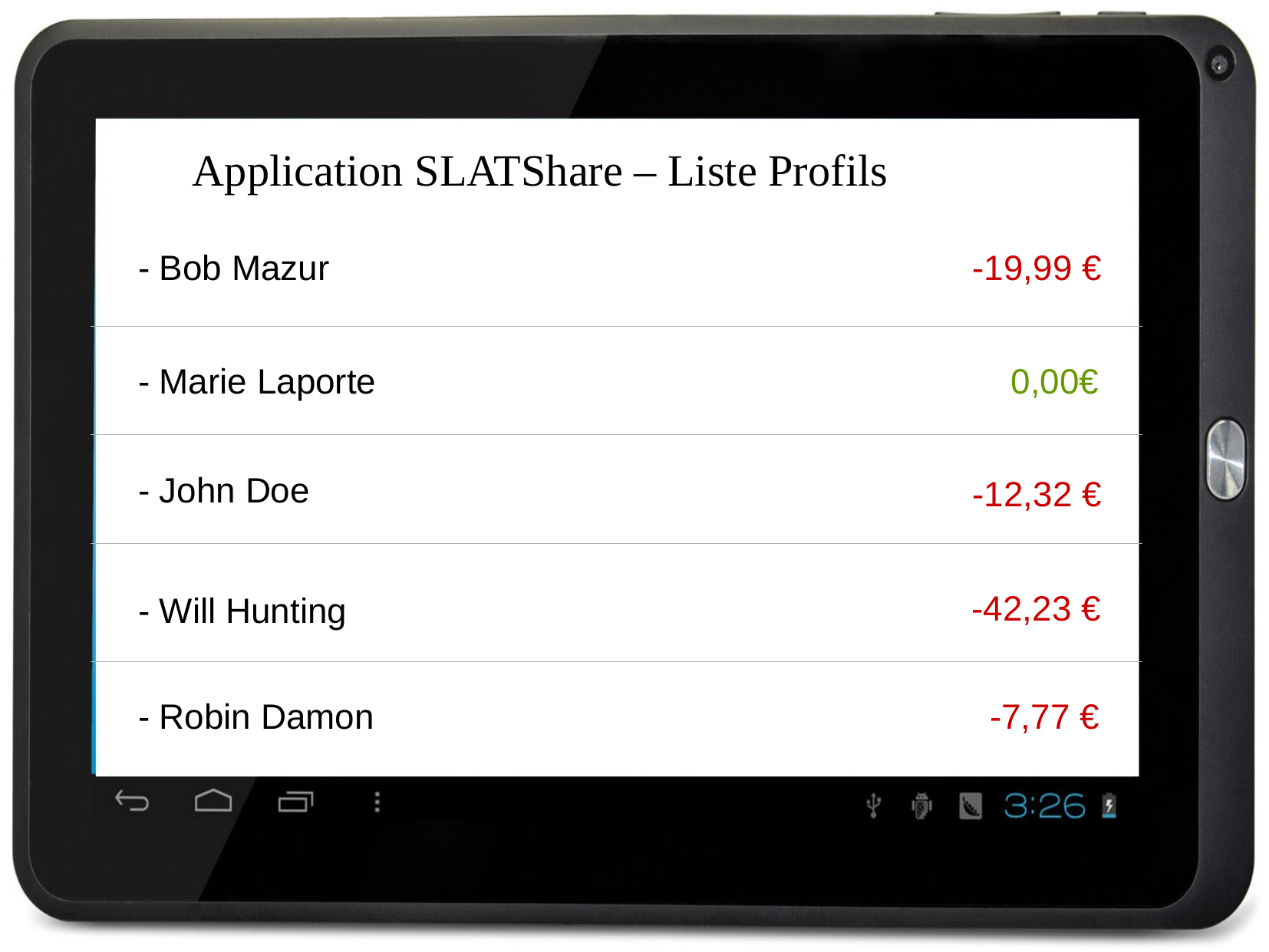

Application SLATShare – Liste Profils

- Bob Mazur
 -19,99 €

- Marie Laporte
    0,00€

- John Doe
 -12,32 €

-42,23 €
- Will Hunting

- Robin Damon
-7,77 €